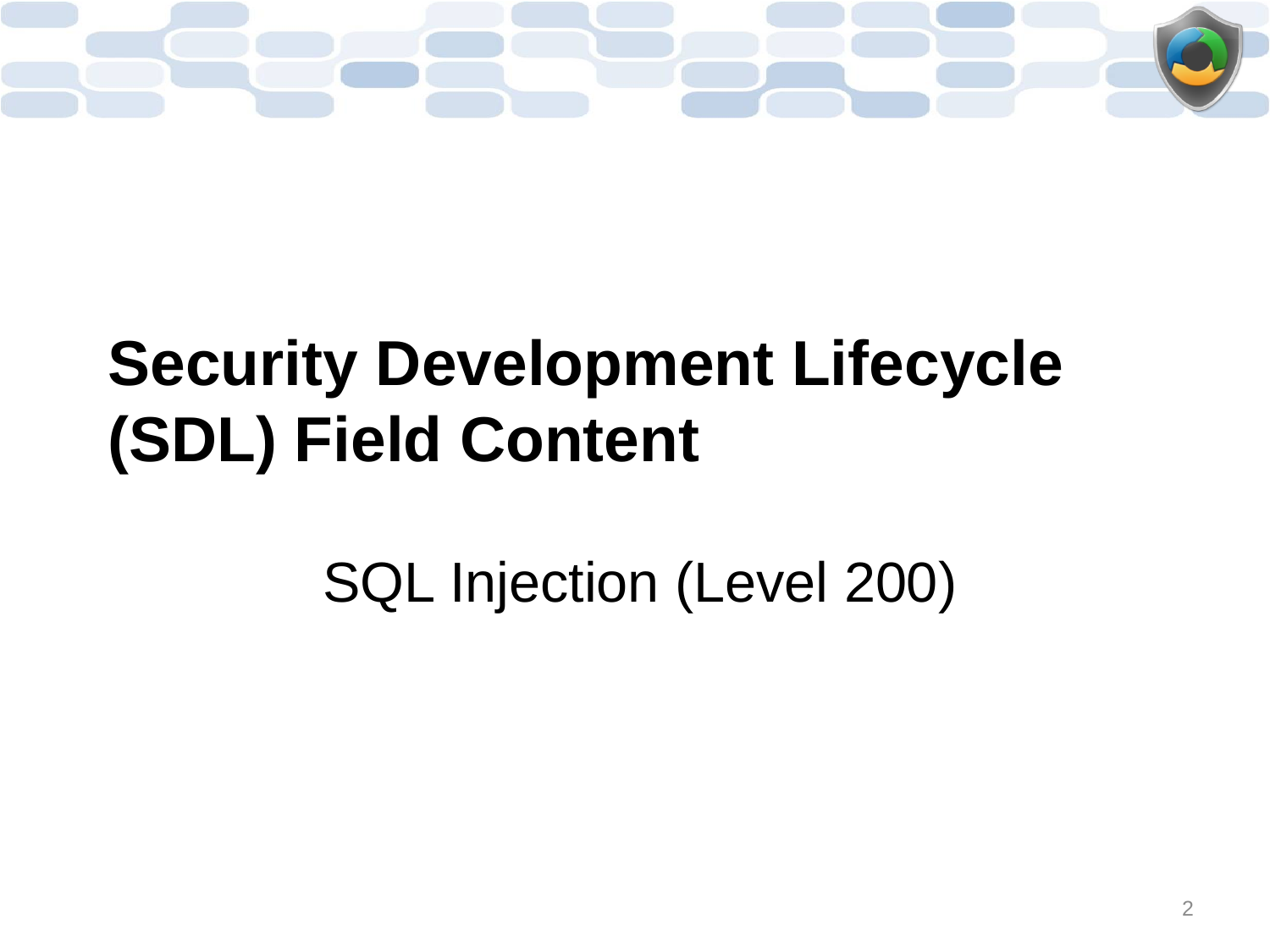

# Security Development Lifecycle (SDL) Field Content
SQL Injection (Level 200)
2